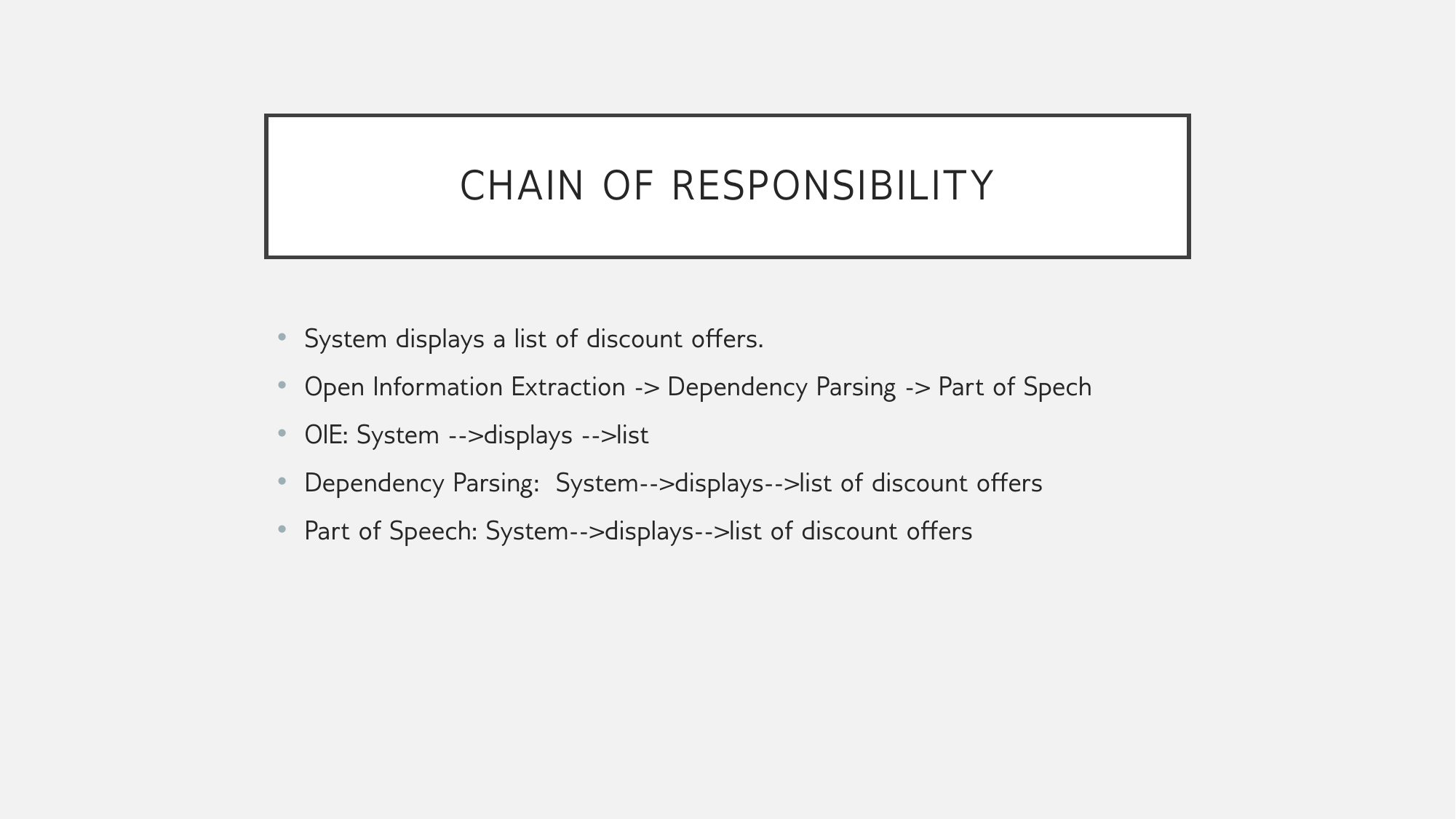

# Chain of responsibility
System displays a list of discount offers.
Open Information Extraction -> Dependency Parsing -> Part of Spech
OIE: System -->displays -->list
Dependency Parsing:  System-->displays-->list of discount offers
Part of Speech: System-->displays-->list of discount offers